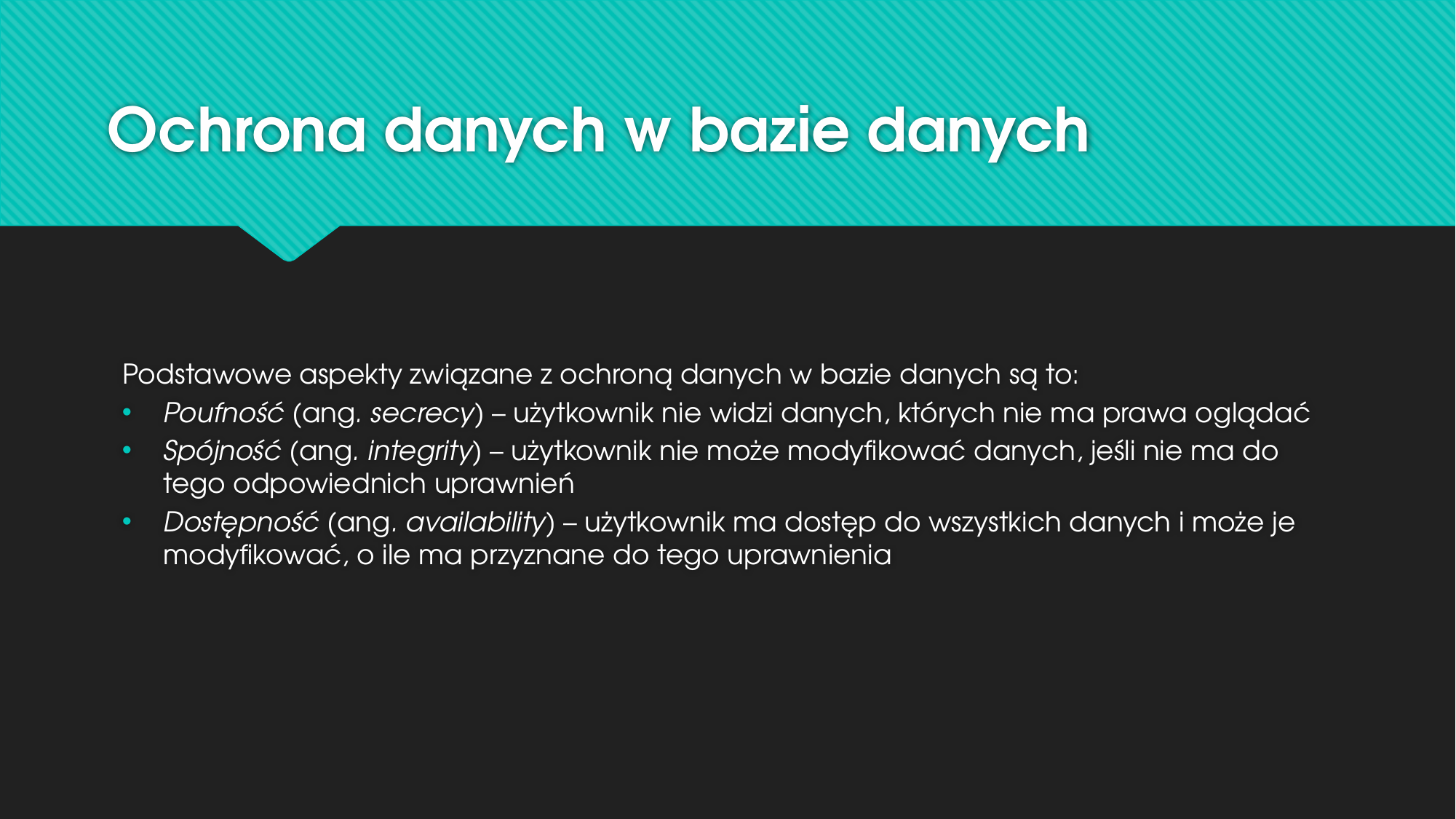

# Ochrona danych w bazie danych
Podstawowe aspekty związane z ochroną danych w bazie danych są to:
Poufność (ang. secrecy) – użytkownik nie widzi danych, których nie ma prawa oglądać
Spójność (ang. integrity) – użytkownik nie może modyfikować danych, jeśli nie ma do tego odpowiednich uprawnień
Dostępność (ang. availability) – użytkownik ma dostęp do wszystkich danych i może je modyfikować, o ile ma przyznane do tego uprawnienia